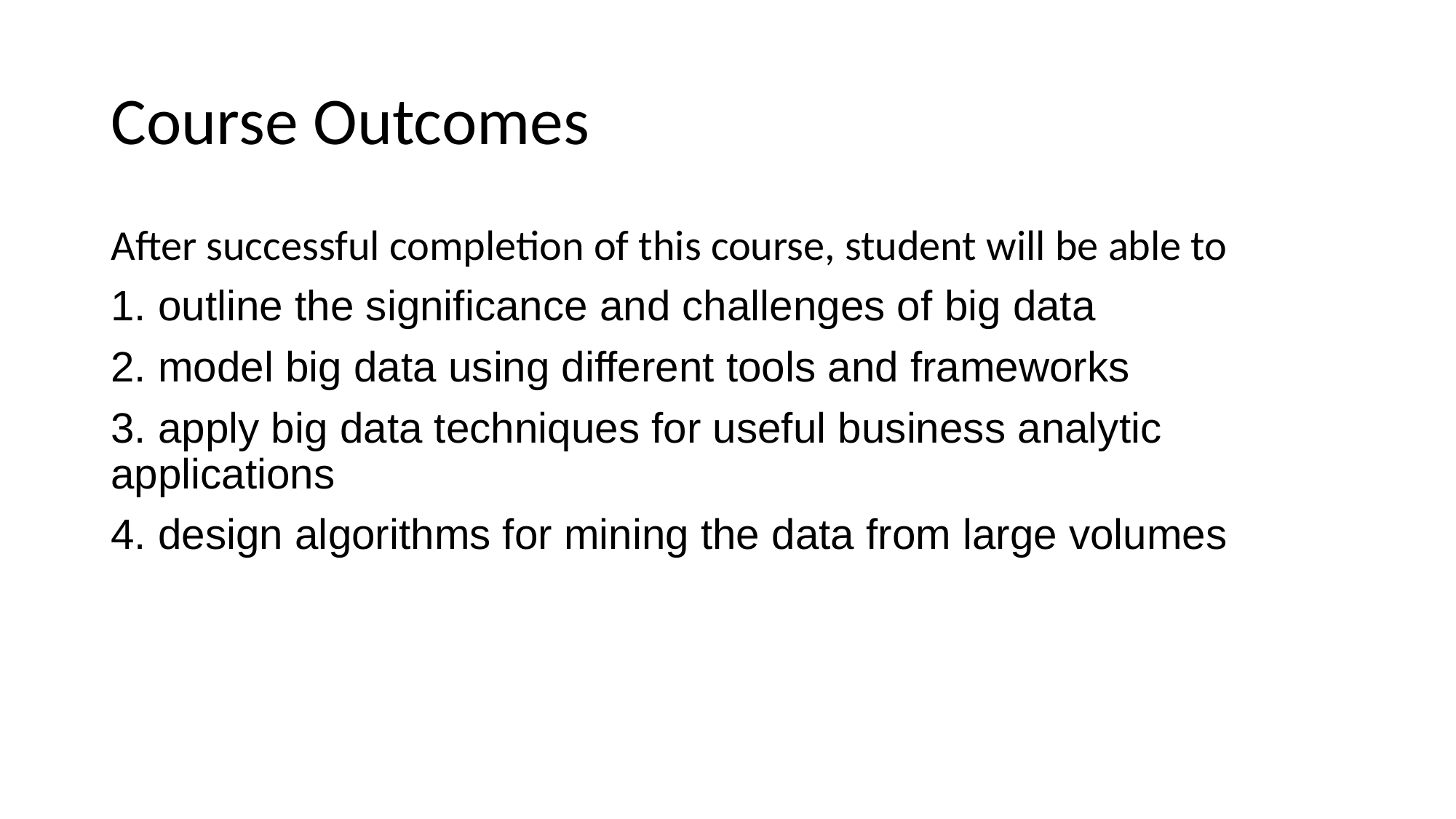

# Course Outcomes
After successful completion of this course, student will be able to
1. outline the significance and challenges of big data
2. model big data using different tools and frameworks
3. apply big data techniques for useful business analytic applications
4. design algorithms for mining the data from large volumes